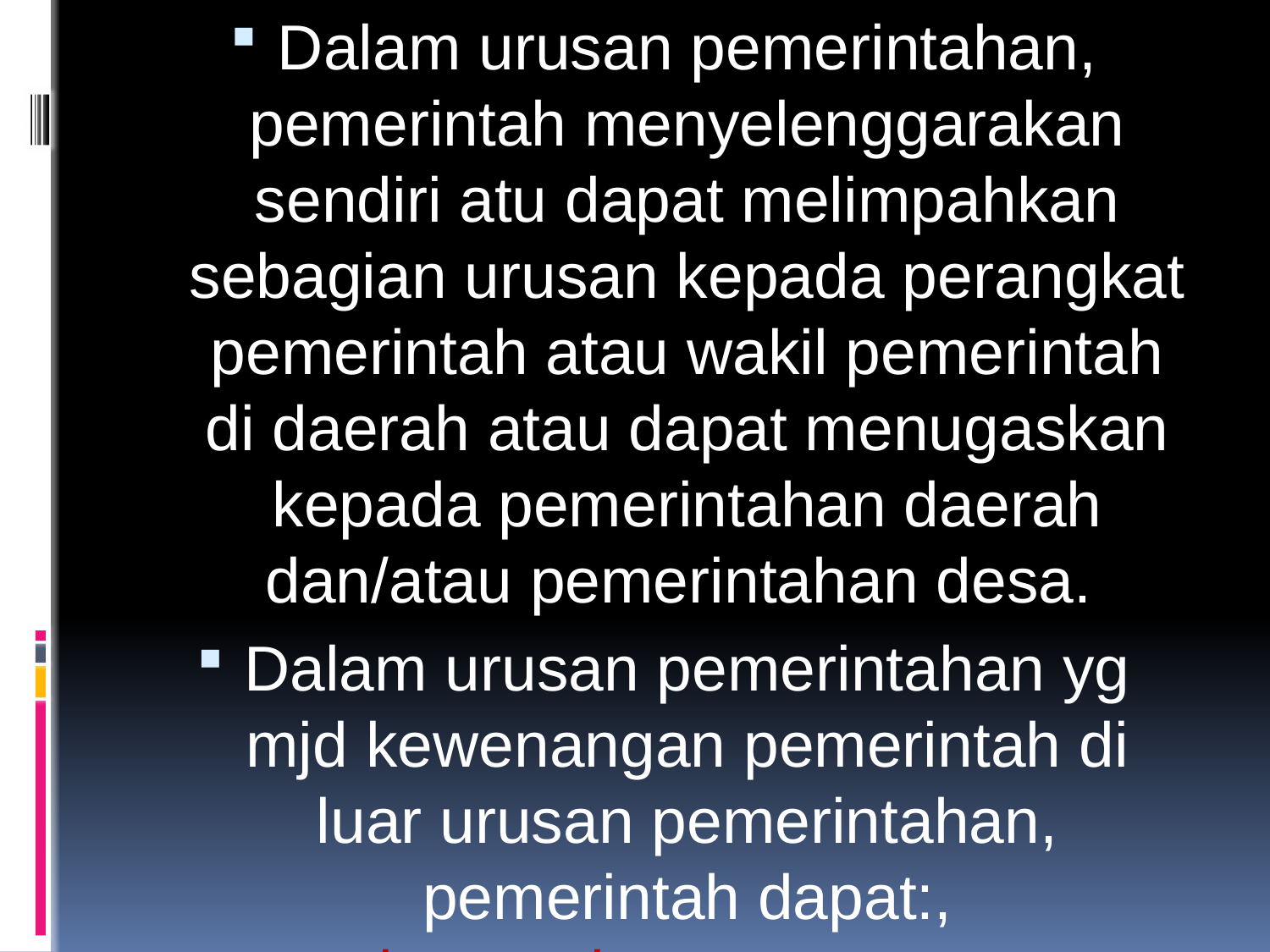

Dalam urusan pemerintahan, pemerintah menyelenggarakan sendiri atu dapat melimpahkan sebagian urusan kepada perangkat pemerintah atau wakil pemerintah di daerah atau dapat menugaskan kepada pemerintahan daerah dan/atau pemerintahan desa.
Dalam urusan pemerintahan yg mjd kewenangan pemerintah di luar urusan pemerintahan, pemerintah dapat:, bersambung,..............